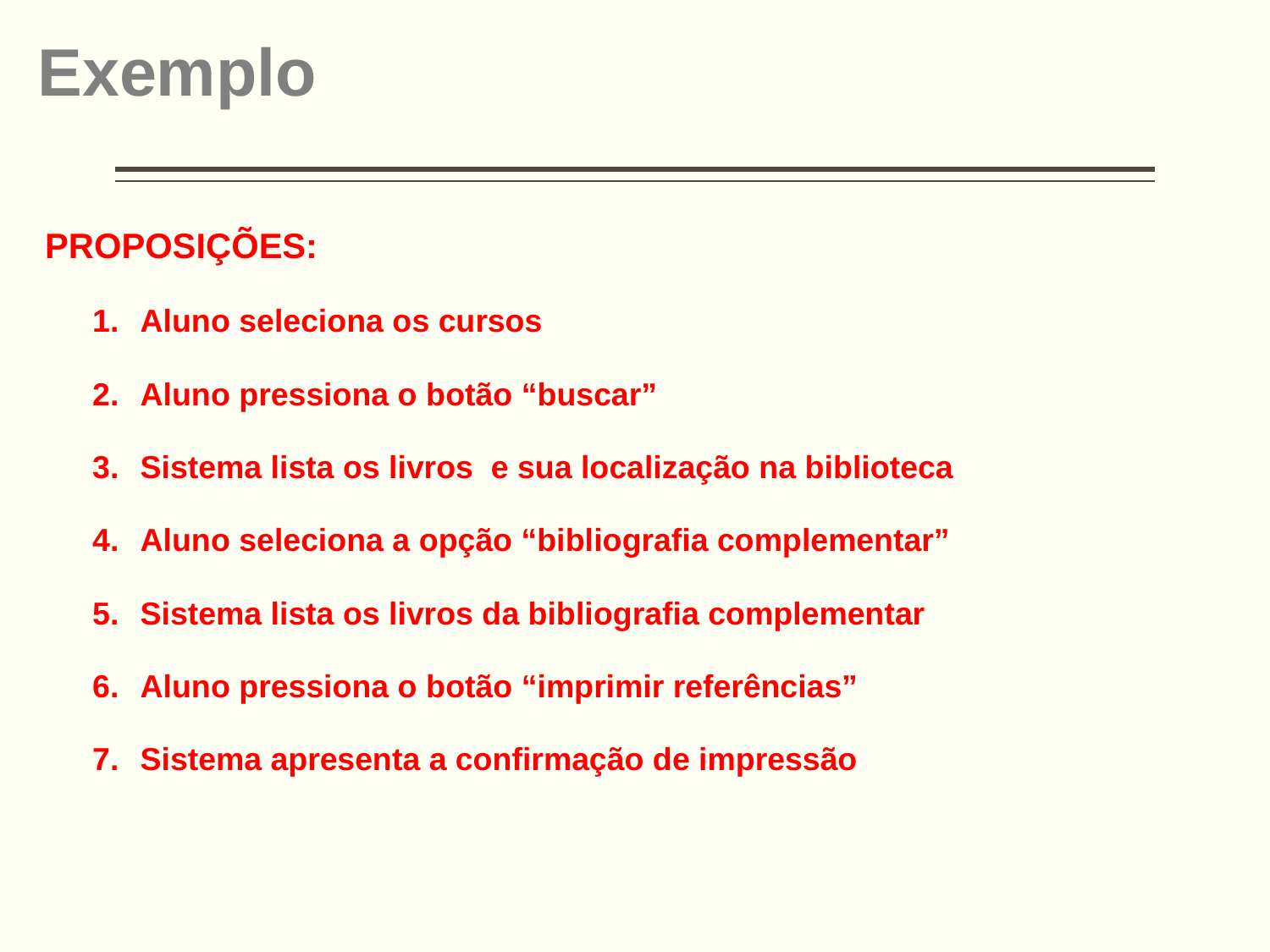

Exemplo
PROPOSIÇÕES:
Aluno seleciona os cursos
Aluno pressiona o botão “buscar”
Sistema lista os livros  e sua localização na biblioteca
Aluno seleciona a opção “bibliografia complementar”
Sistema lista os livros da bibliografia complementar
Aluno pressiona o botão “imprimir referências”
Sistema apresenta a confirmação de impressão